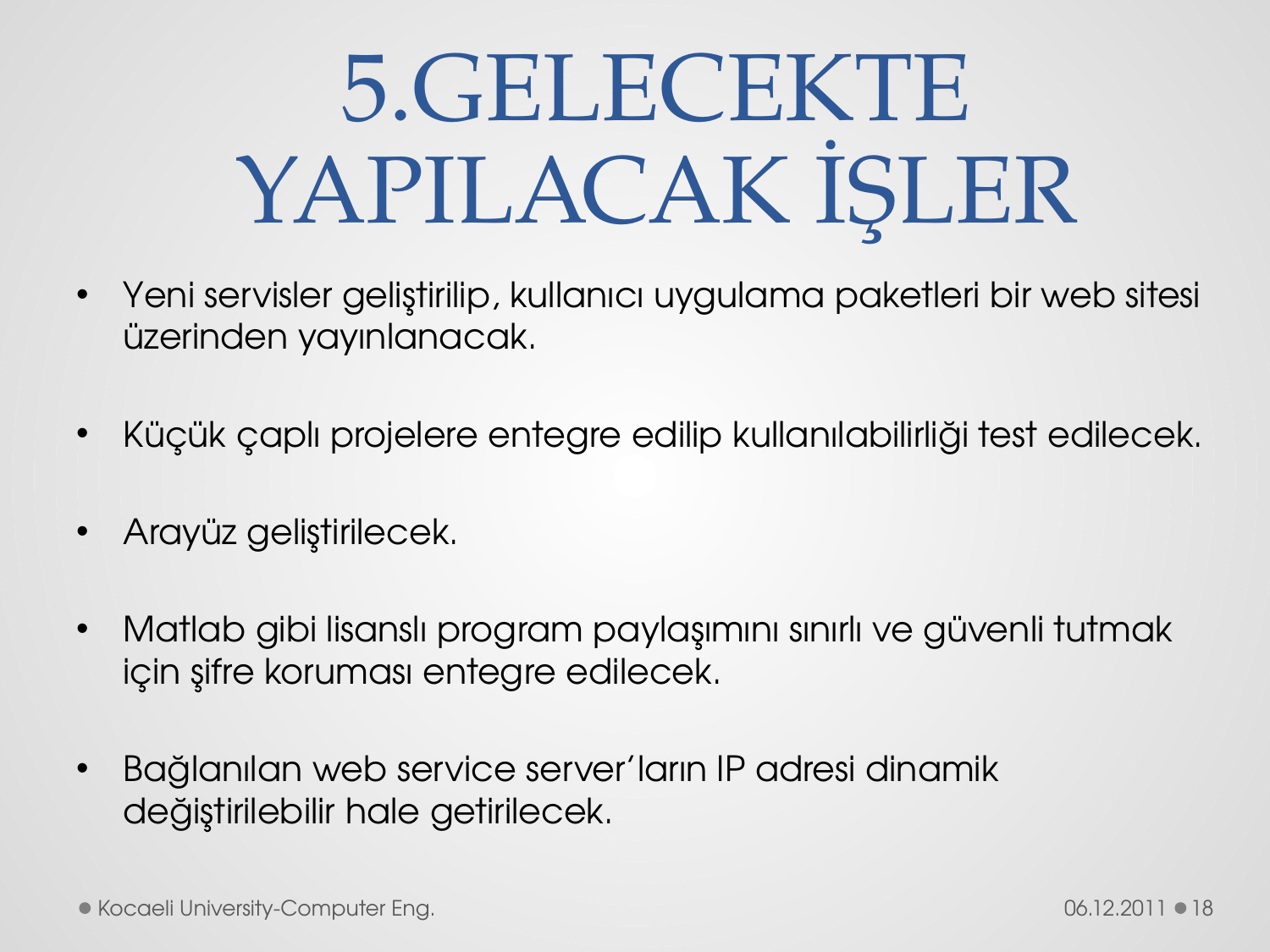

# 5.GELECEKTE YAPILACAK İŞLER
Yeni servisler geliştirilip, kullanıcı uygulama paketleri bir web sitesi üzerinden yayınlanacak.

Küçük çaplı projelere entegre edilip kullanılabilirliği test edilecek.

Arayüz geliştirilecek.

Matlab gibi lisanslı program paylaşımını sınırlı ve güvenli tutmak için şifre koruması entegre edilecek.

Bağlanılan web service server’ların IP adresi dinamik değiştirilebilir hale getirilecek.
Kocaeli University-Computer Eng.
06.12.2011
18